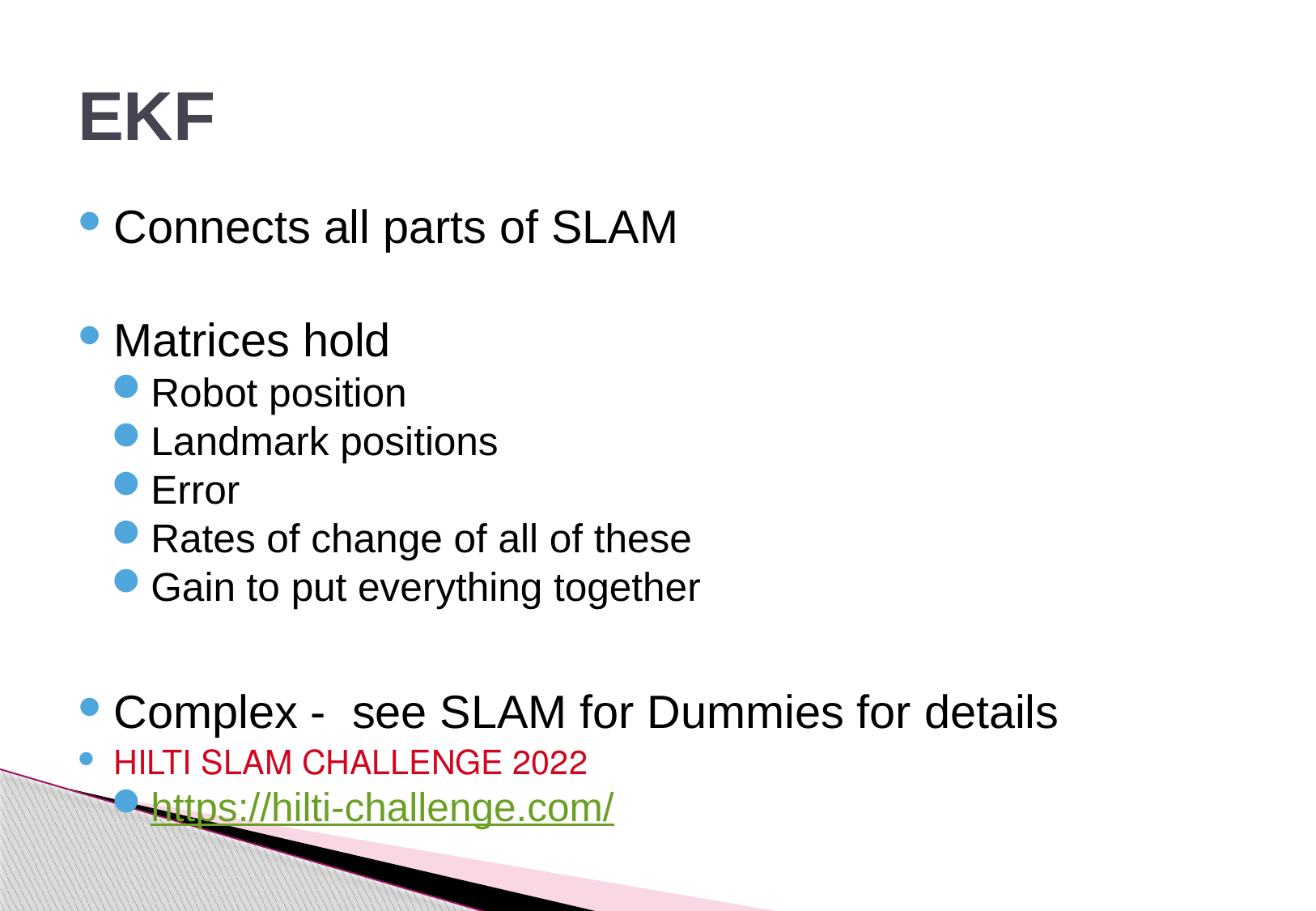

# EKF
Connects all parts of SLAM

Matrices hold
Robot position
Landmark positions
Error
Rates of change of all of these
Gain to put everything together

Complex -  see SLAM for Dummies for details
HILTI SLAM CHALLENGE 2022
https://hilti-challenge.com/